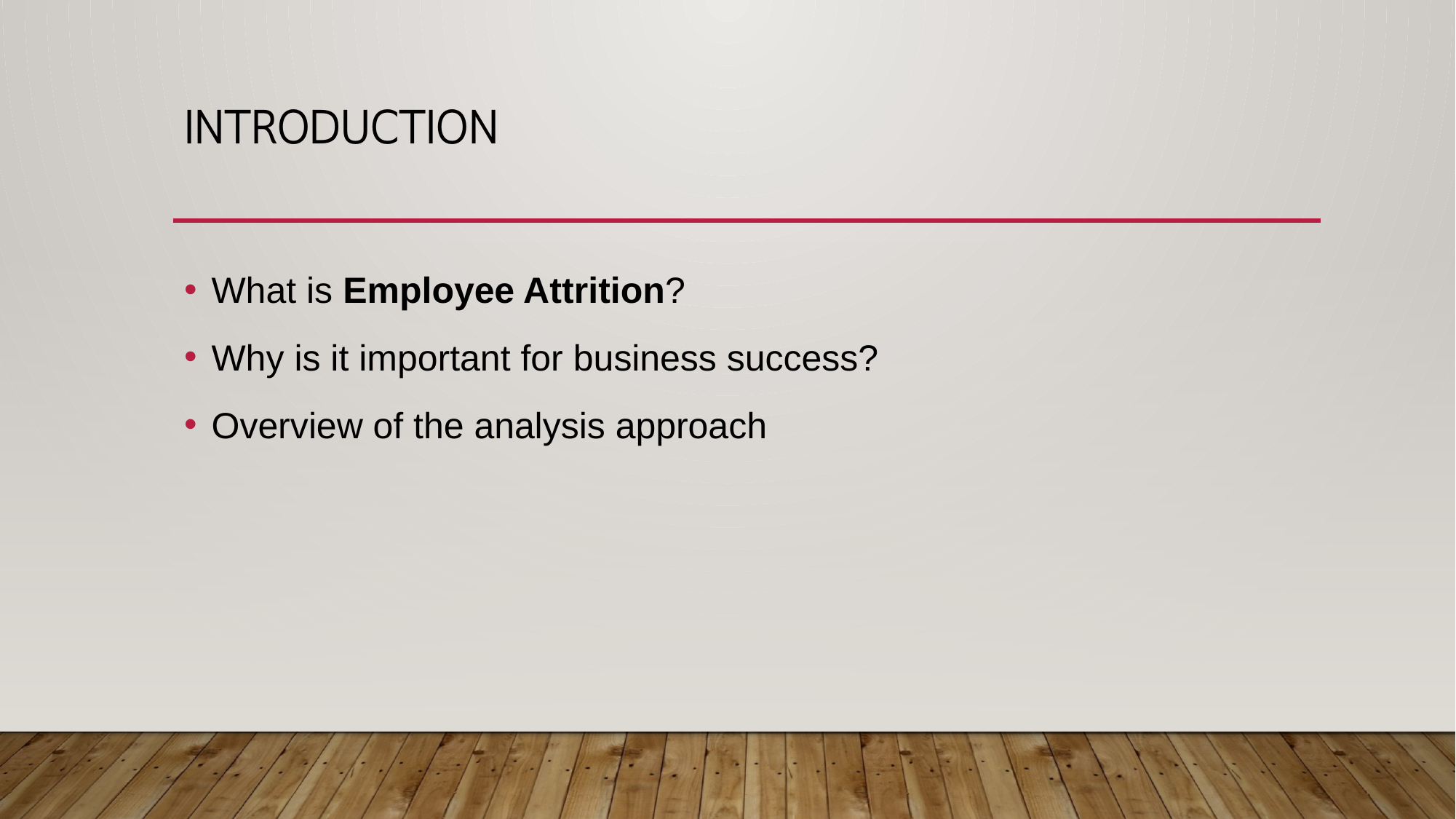

# Introduction
What is Employee Attrition?
Why is it important for business success?
Overview of the analysis approach